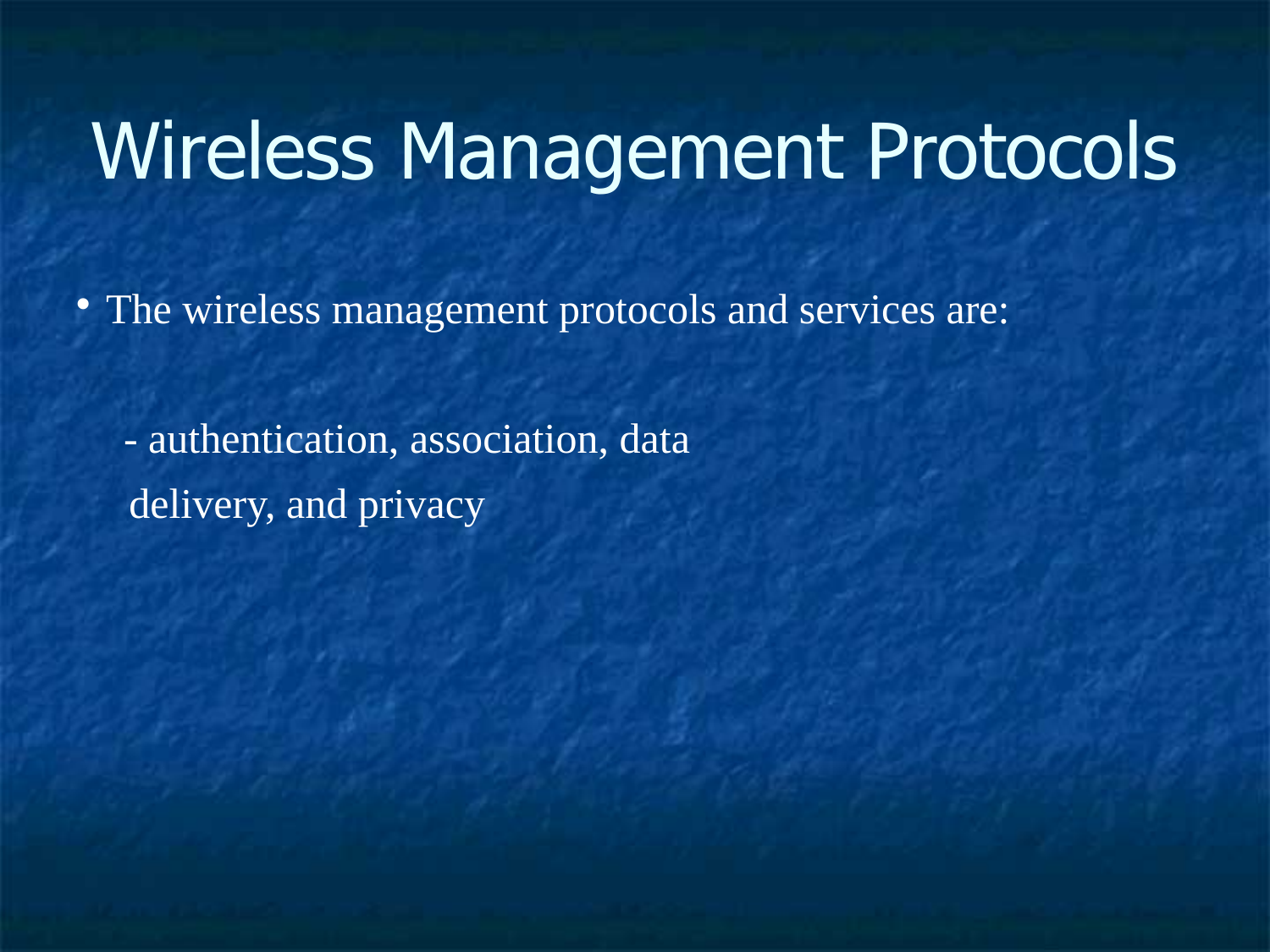

Wireless Management Protocols
The wireless management protocols and services are:

	- authentication, association, data
     delivery, and privacy